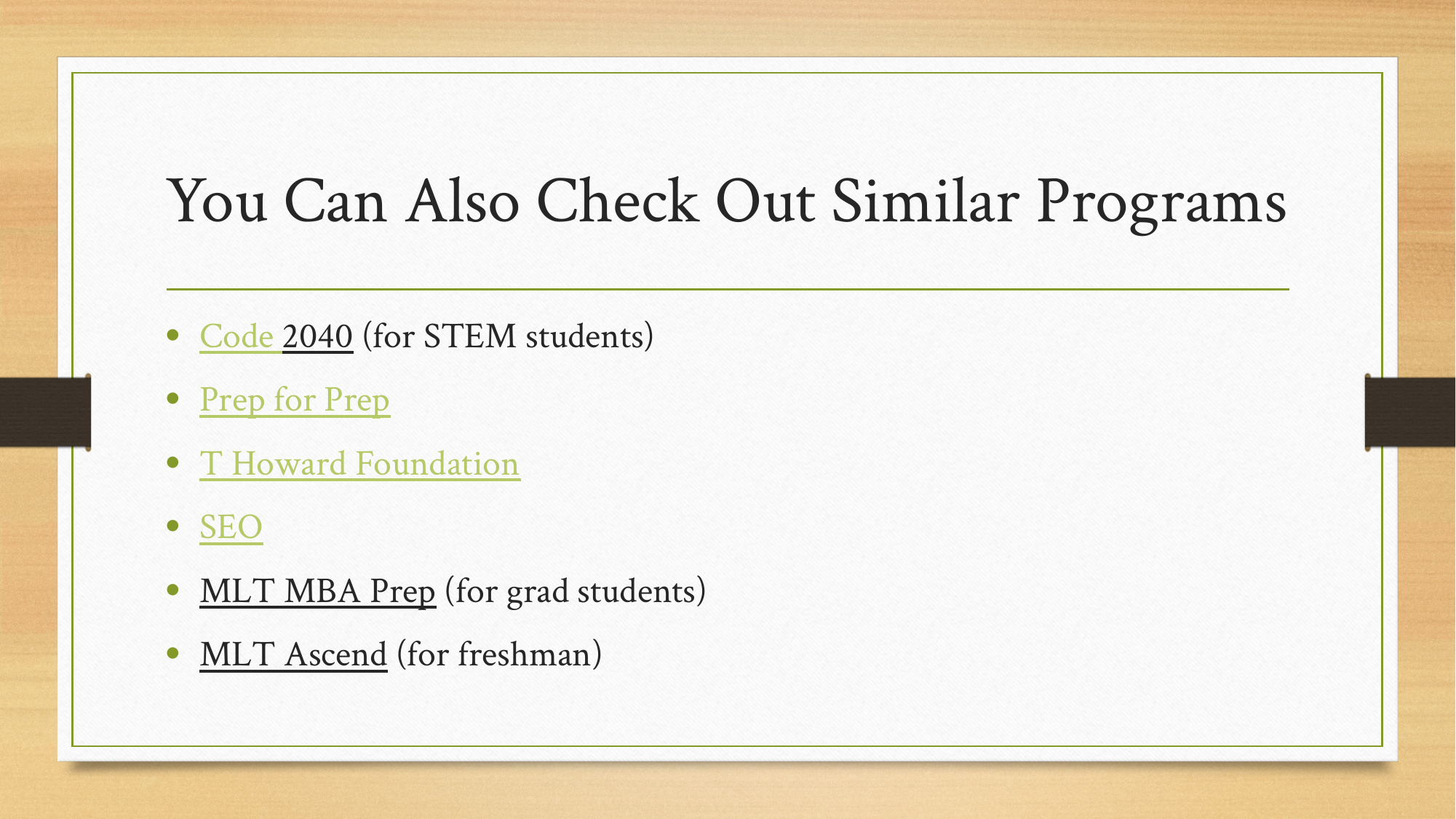

# You Can Also Check Out Similar Programs
Code 2040 (for STEM students)
Prep for Prep
T Howard Foundation
SEO
MLT MBA Prep (for grad students)
MLT Ascend (for freshman)